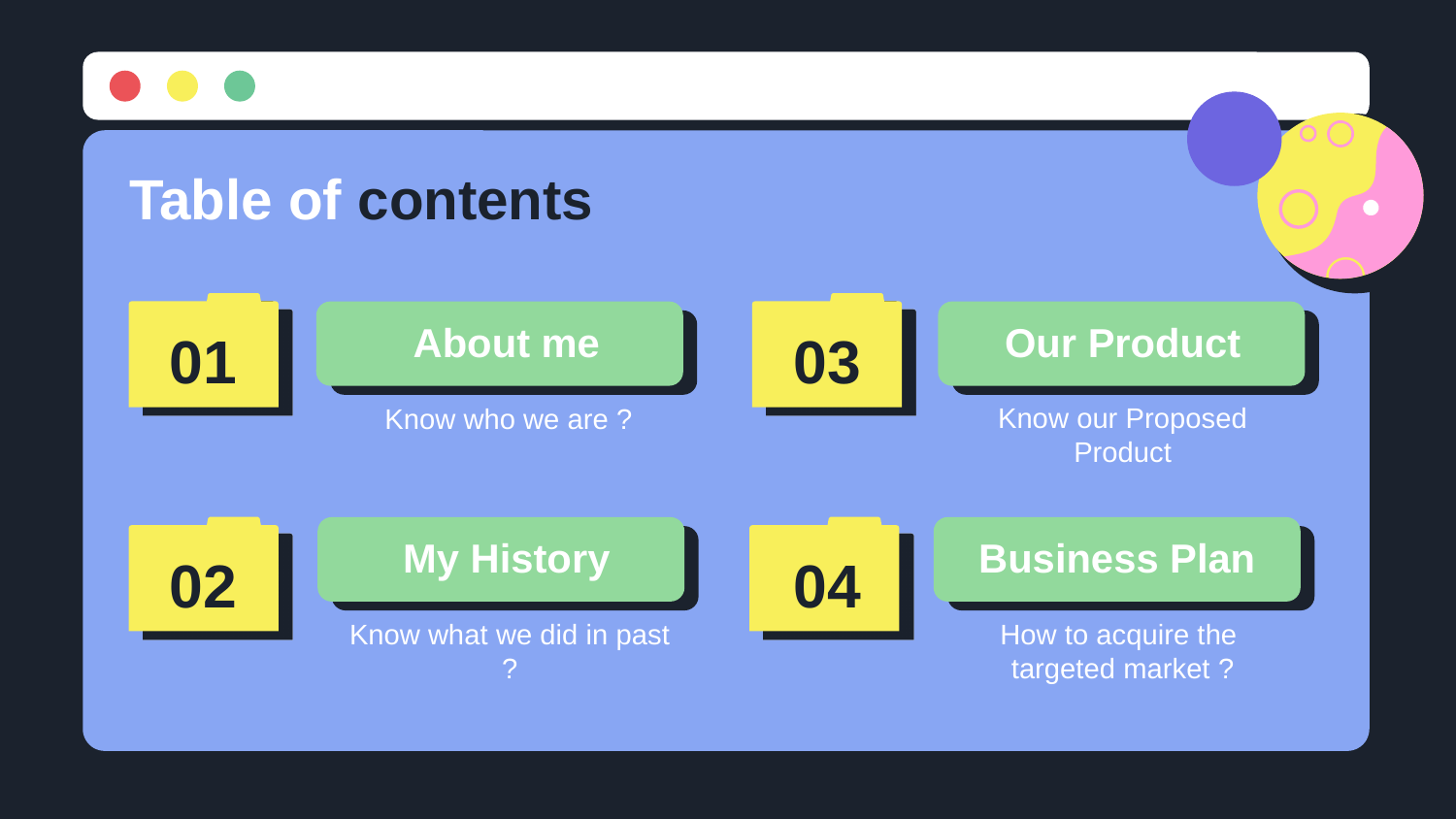

Table of contents

01
03
# About me
Our Product
Know our Proposed Product
Know who we are ?

Business Plan
My History
04
02
Know what we did in past ?
How to acquire the  targeted market ?